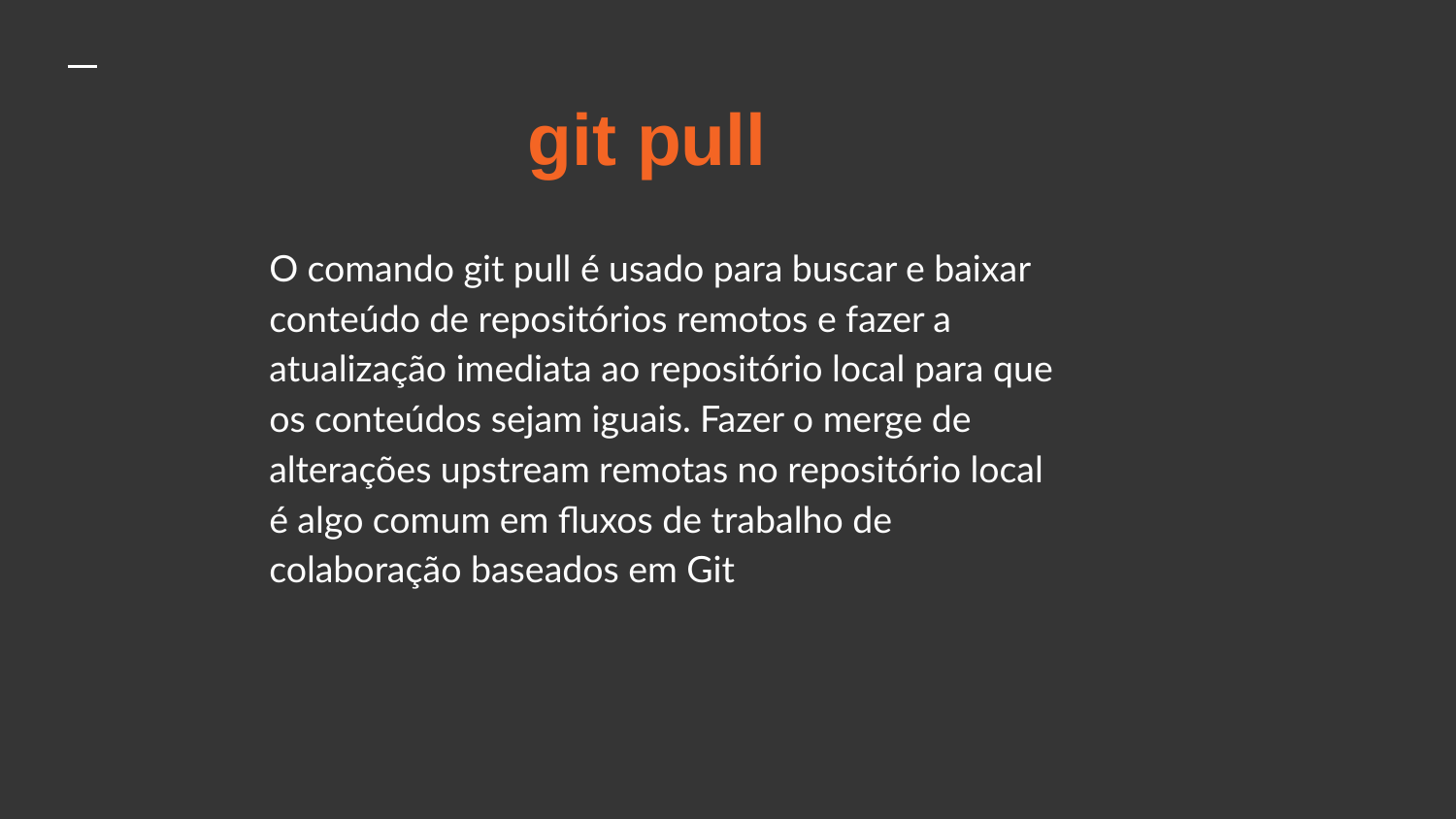

# git pull

O comando git pull é usado para buscar e baixar conteúdo de repositórios remotos e fazer a atualização imediata ao repositório local para que os conteúdos sejam iguais. Fazer o merge de alterações upstream remotas no repositório local é algo comum em fluxos de trabalho de colaboração baseados em Git